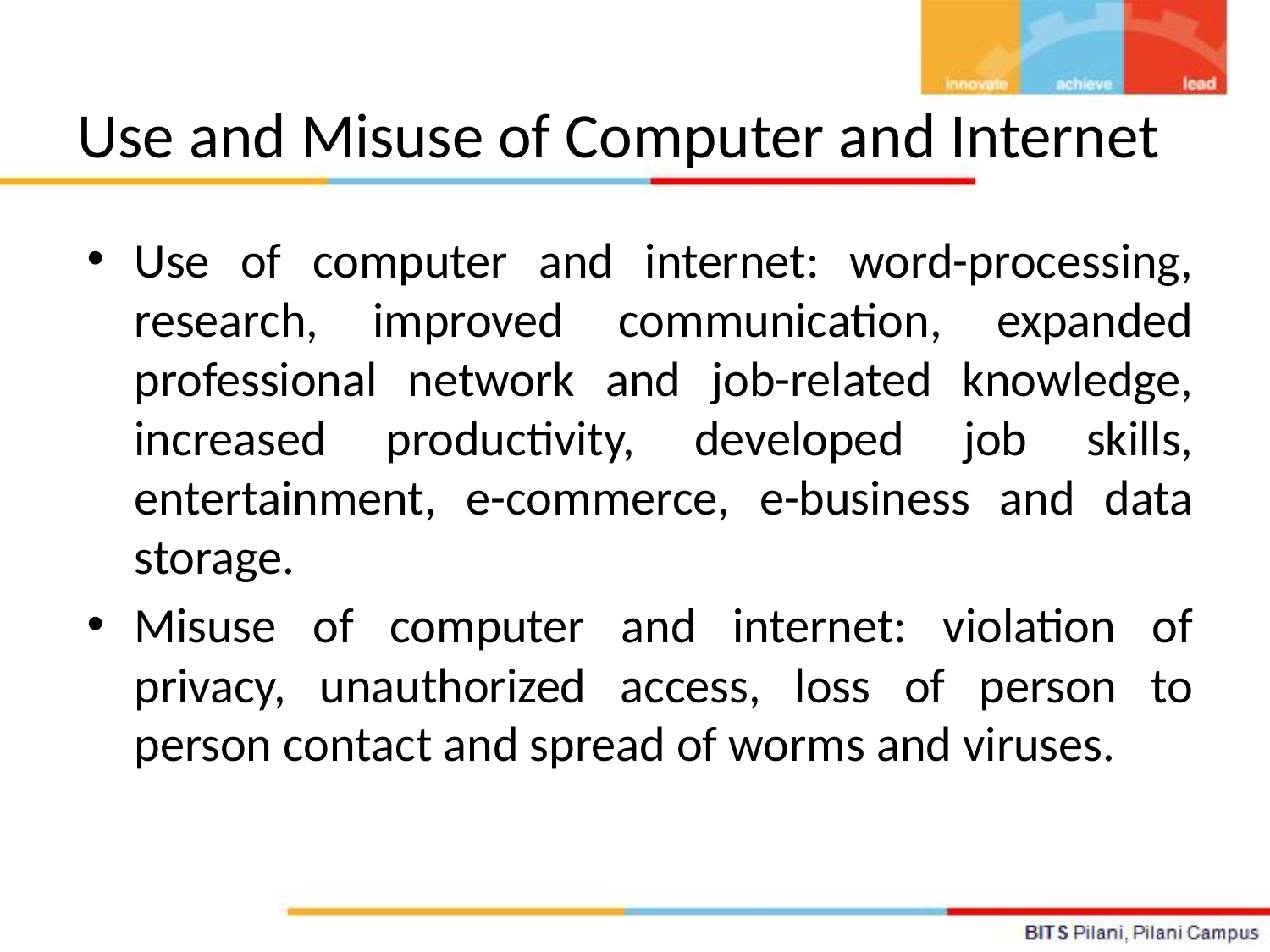

# Use and Misuse of Computer and Internet
Use of computer and internet: word-processing, research, improved communication, expanded professional network and job-related knowledge, increased productivity, developed job skills, entertainment, e-commerce, e-business and data storage.
Misuse of computer and internet: violation of privacy, unauthorized access, loss of person to person contact and spread of worms and viruses.